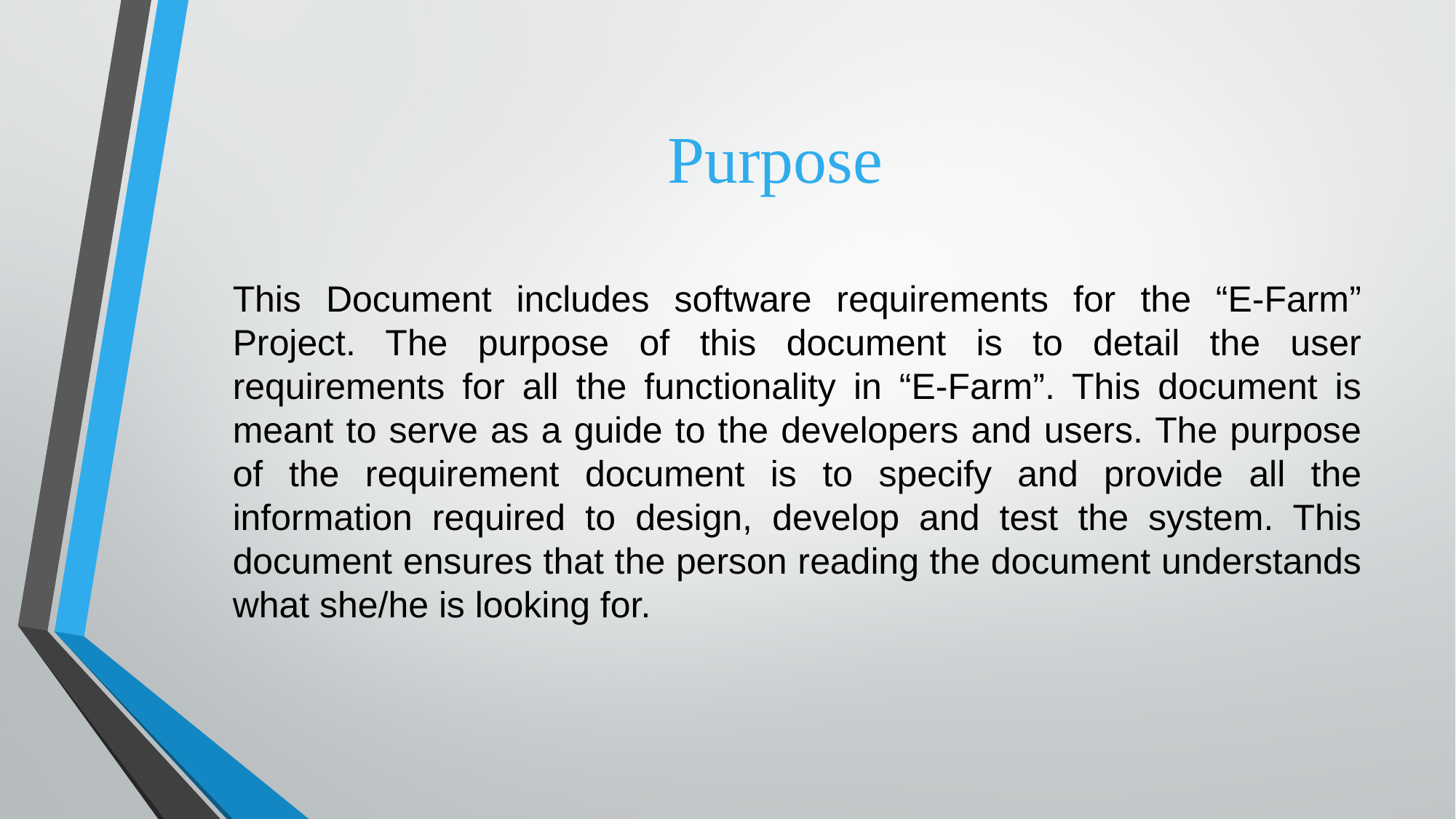

# Purpose
This Document includes software requirements for the “E-Farm” Project. The purpose of this document is to detail the user requirements for all the functionality in “E-Farm”. This document is meant to serve as a guide to the developers and users. The purpose of the requirement document is to specify and provide all the information required to design, develop and test the system. This document ensures that the person reading the document understands what she/he is looking for.